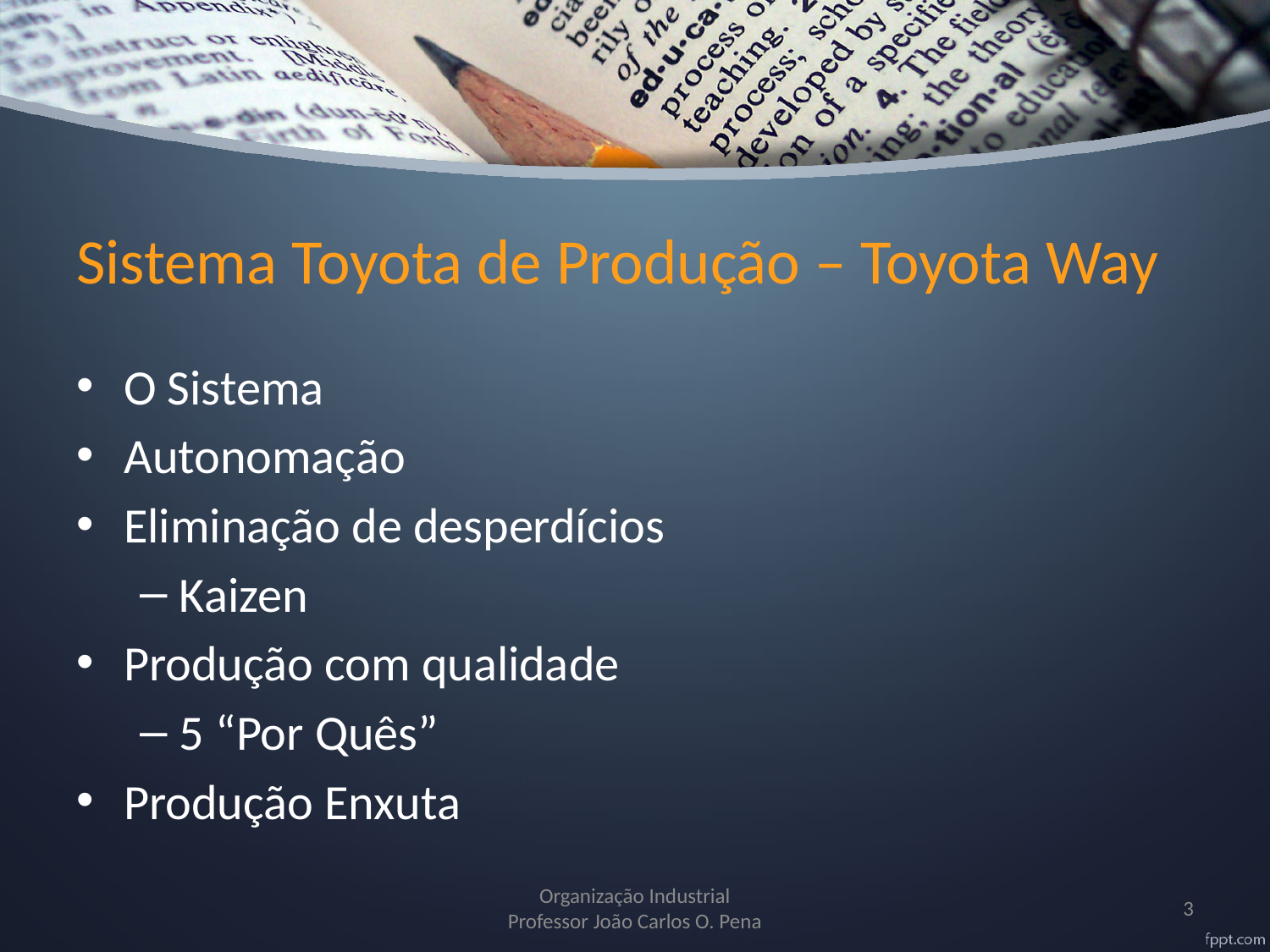

# Sistema Toyota de Produção – Toyota Way
O Sistema
Autonomação
Eliminação de desperdícios
Kaizen
Produção com qualidade
5 “Por Quês”
Produção Enxuta

Organização Industrial
Professor João Carlos O. Pena
3